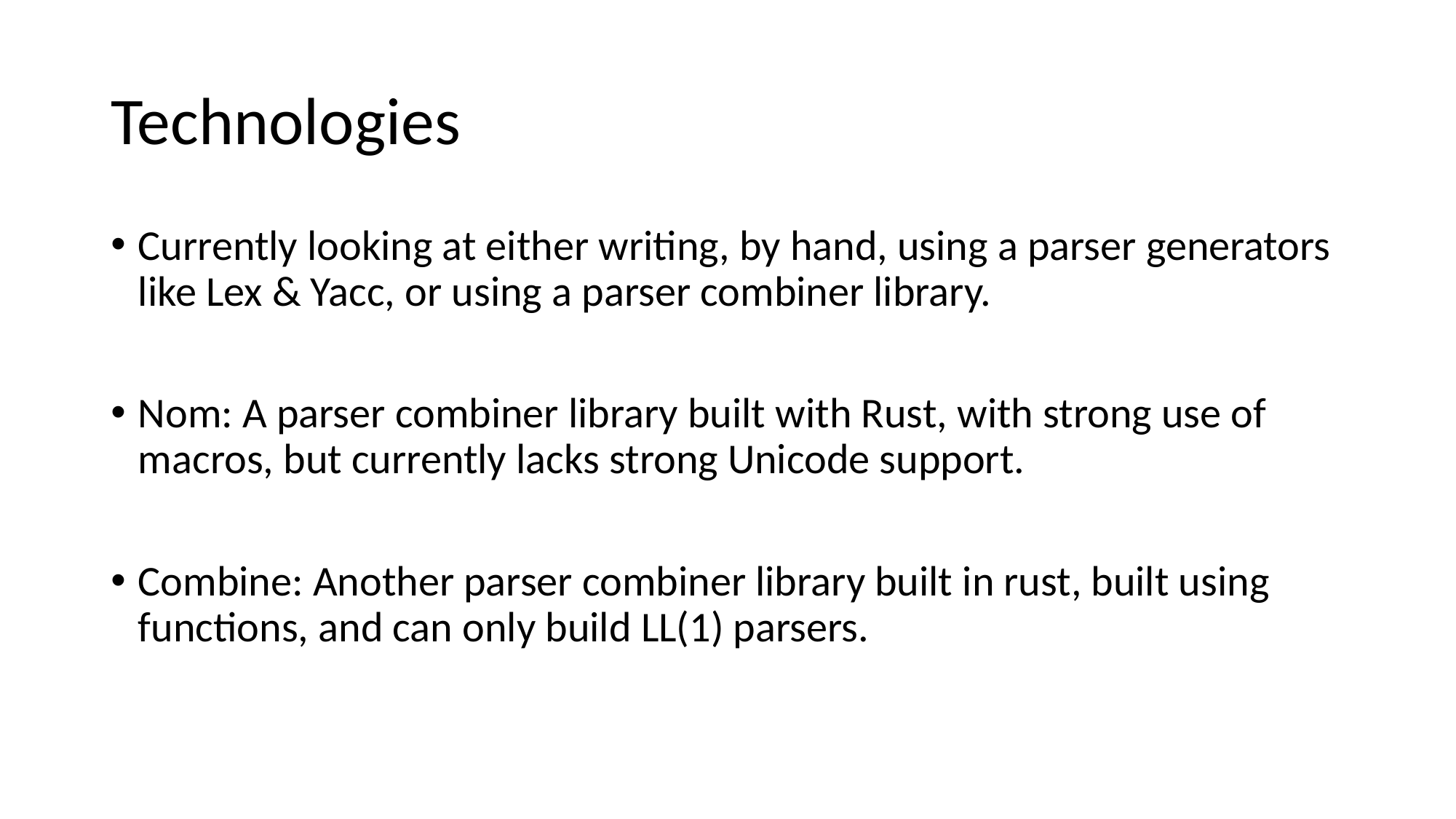

# Technologies
Currently looking at either writing, by hand, using a parser generators like Lex & Yacc, or using a parser combiner library.

Nom: A parser combiner library built with Rust, with strong use of macros, but currently lacks strong Unicode support.

Combine: Another parser combiner library built in rust, built using functions, and can only build LL(1) parsers.